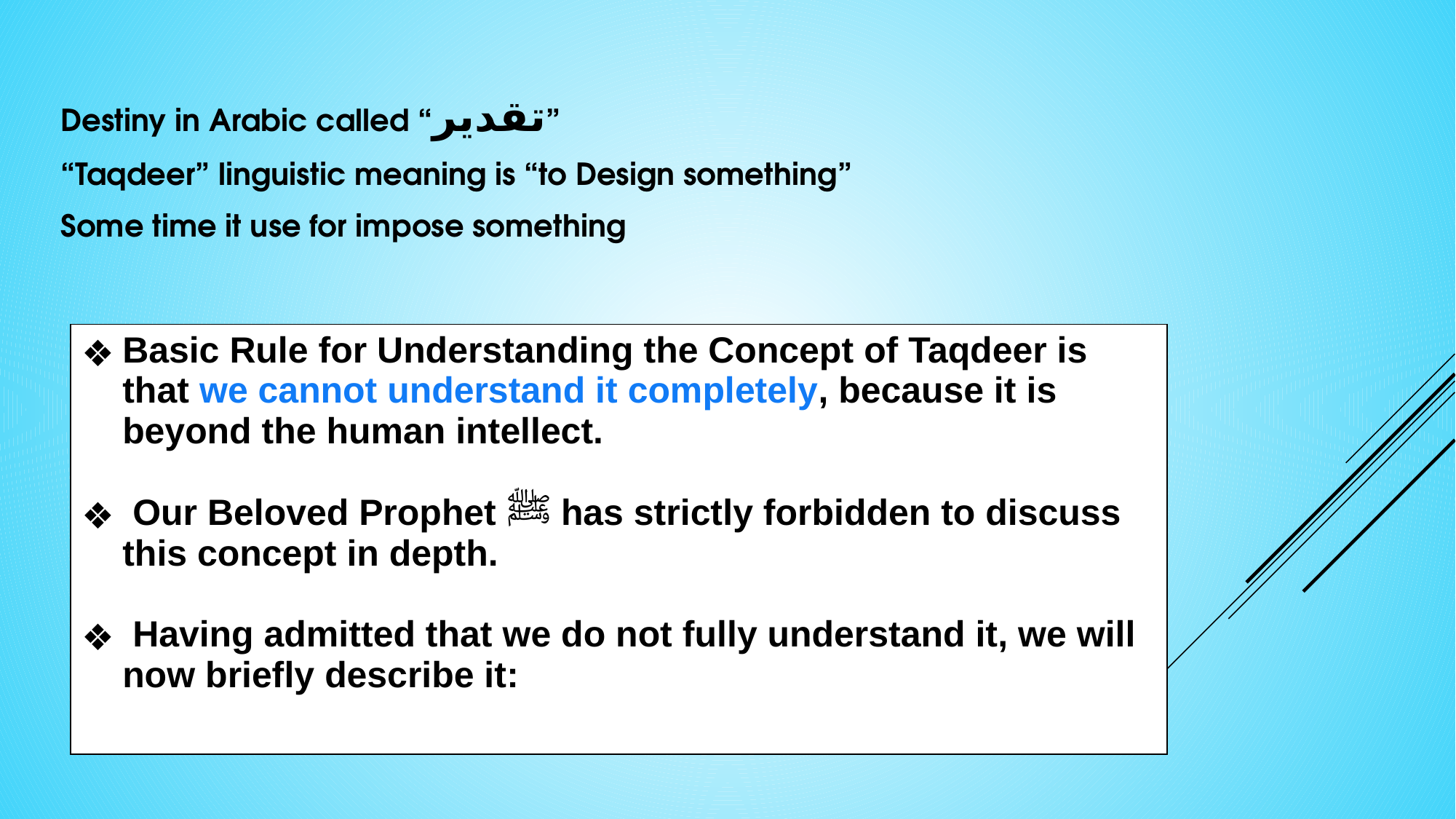

Destiny in Arabic called “تقدیر”
“Taqdeer” linguistic meaning is “to Design something”
Some time it use for impose something
| Basic Rule for Understanding the Concept of Taqdeer is that we cannot understand it completely, because it is beyond the human intellect. Our Beloved Prophet ﷺ has strictly forbidden to discuss this concept in depth. Having admitted that we do not fully understand it, we will now briefly describe it: |
| --- |